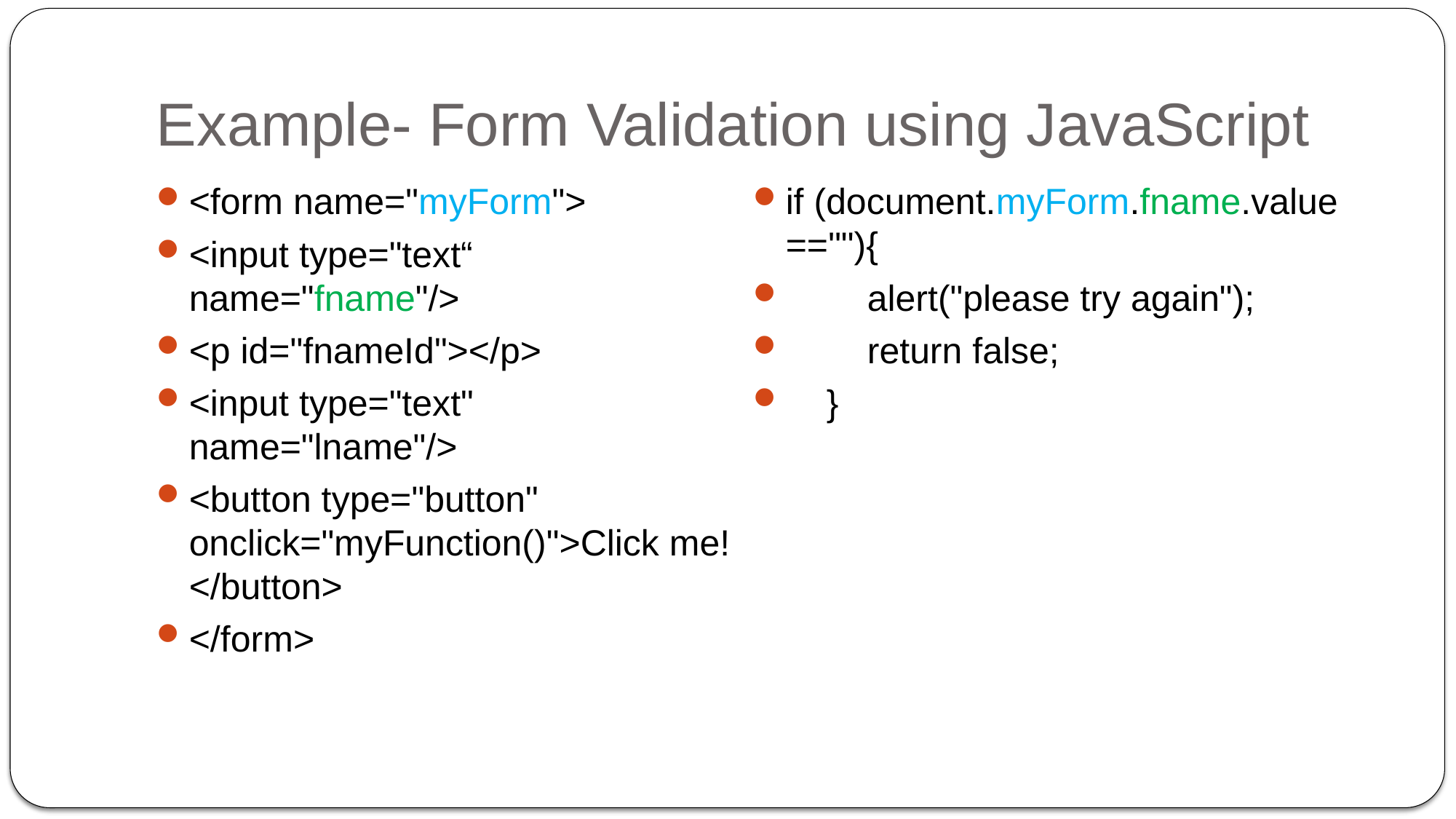

# Example- Form Validation using JavaScript
<form name="myForm">
<input type="text“ name="fname"/>
<p id="fnameId"></p>
<input type="text" name="lname"/>
<button type="button" onclick="myFunction()">Click me! </button>
</form>

if (document.myForm.fname.value ==""){
        alert("please try again");
        return false;
    }